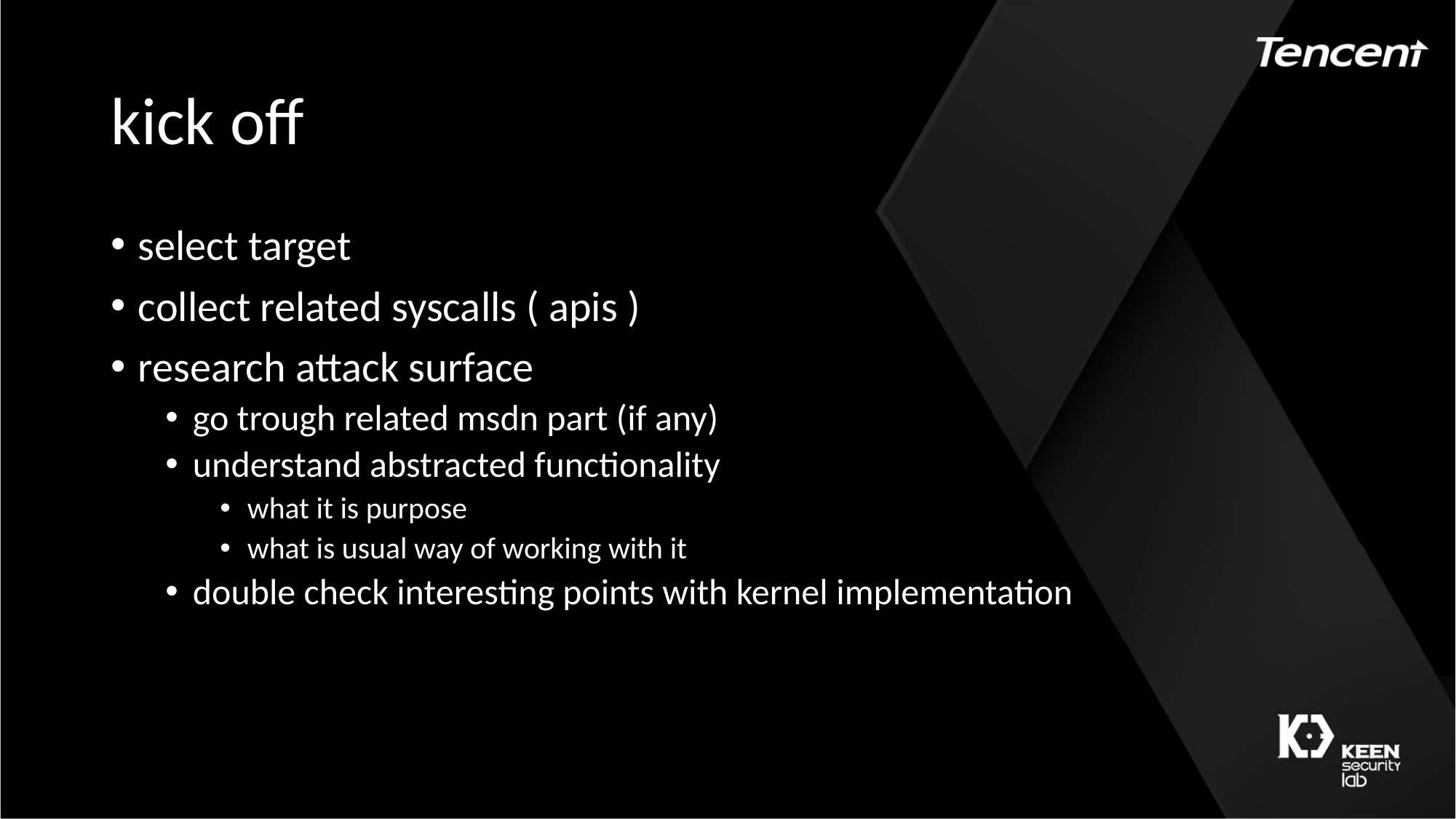

# kick off
select target
collect related syscalls ( apis )
research attack surface
go trough related msdn part (if any)
understand abstracted functionality
what it is purpose
what is usual way of working with it
double check interesting points with kernel implementation